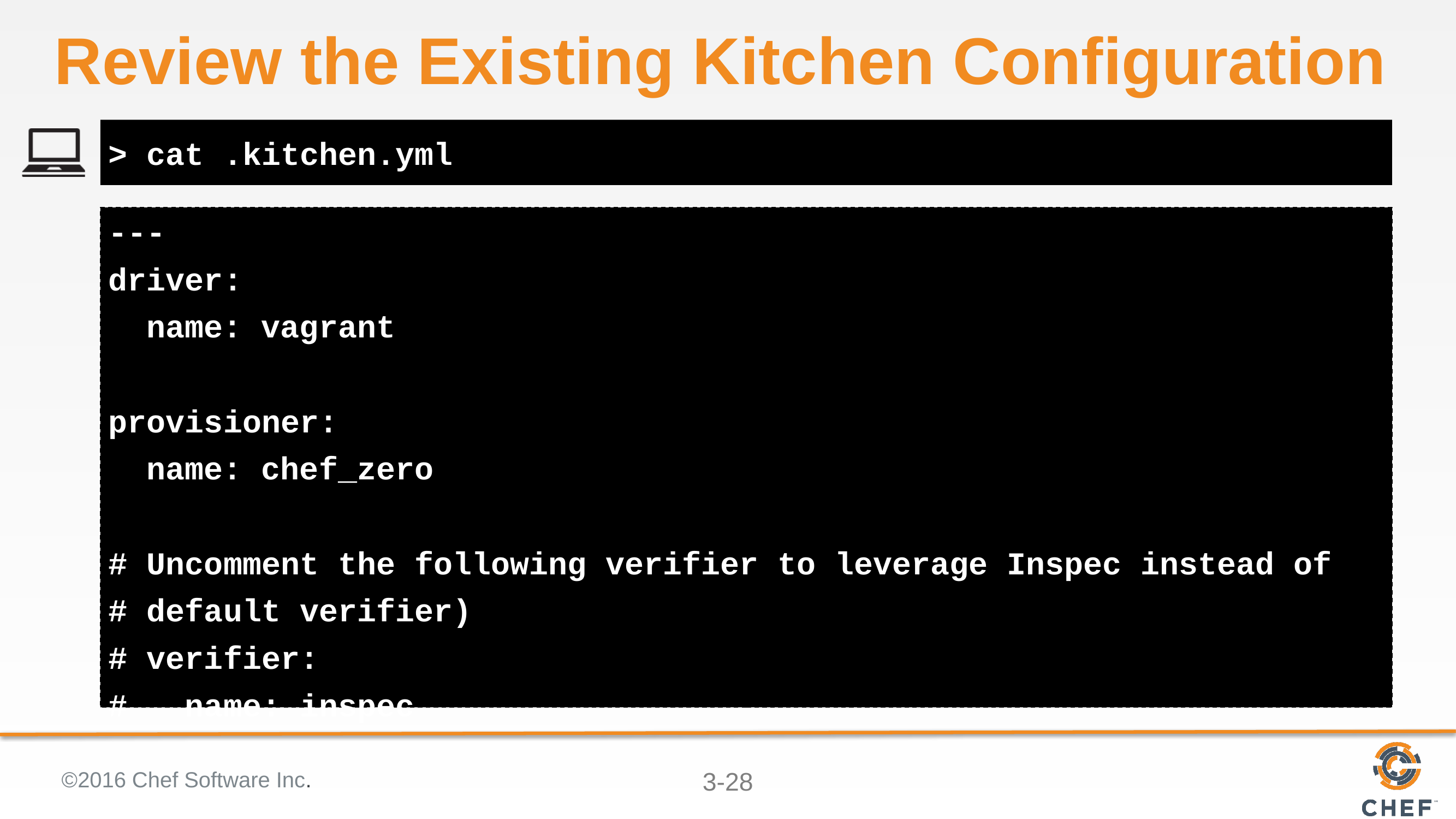

# Review the Existing Kitchen Configuration
> cat .kitchen.yml
---
driver:
  name: vagrant

provisioner:
  name: chef_zero

# Uncomment the following verifier to leverage Inspec instead of
# default verifier)
# verifier:
#   name: inspec